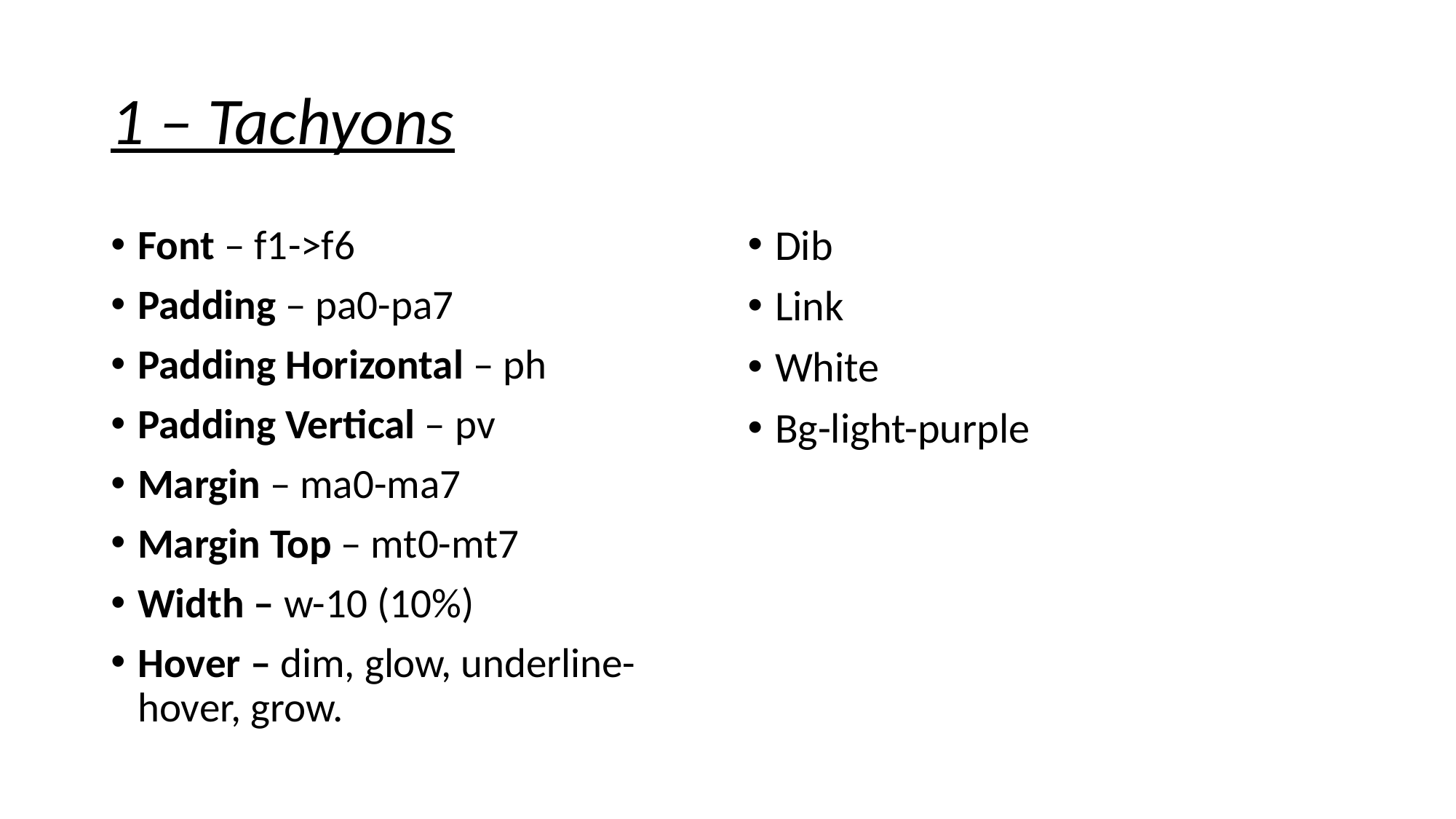

# 1 – Tachyons
Font – f1->f6
Padding – pa0-pa7
Padding Horizontal – ph
Padding Vertical – pv
Margin – ma0-ma7
Margin Top – mt0-mt7
Width – w-10 (10%)
Hover – dim, glow, underline-hover, grow.

Dib
Link
White
Bg-light-purple